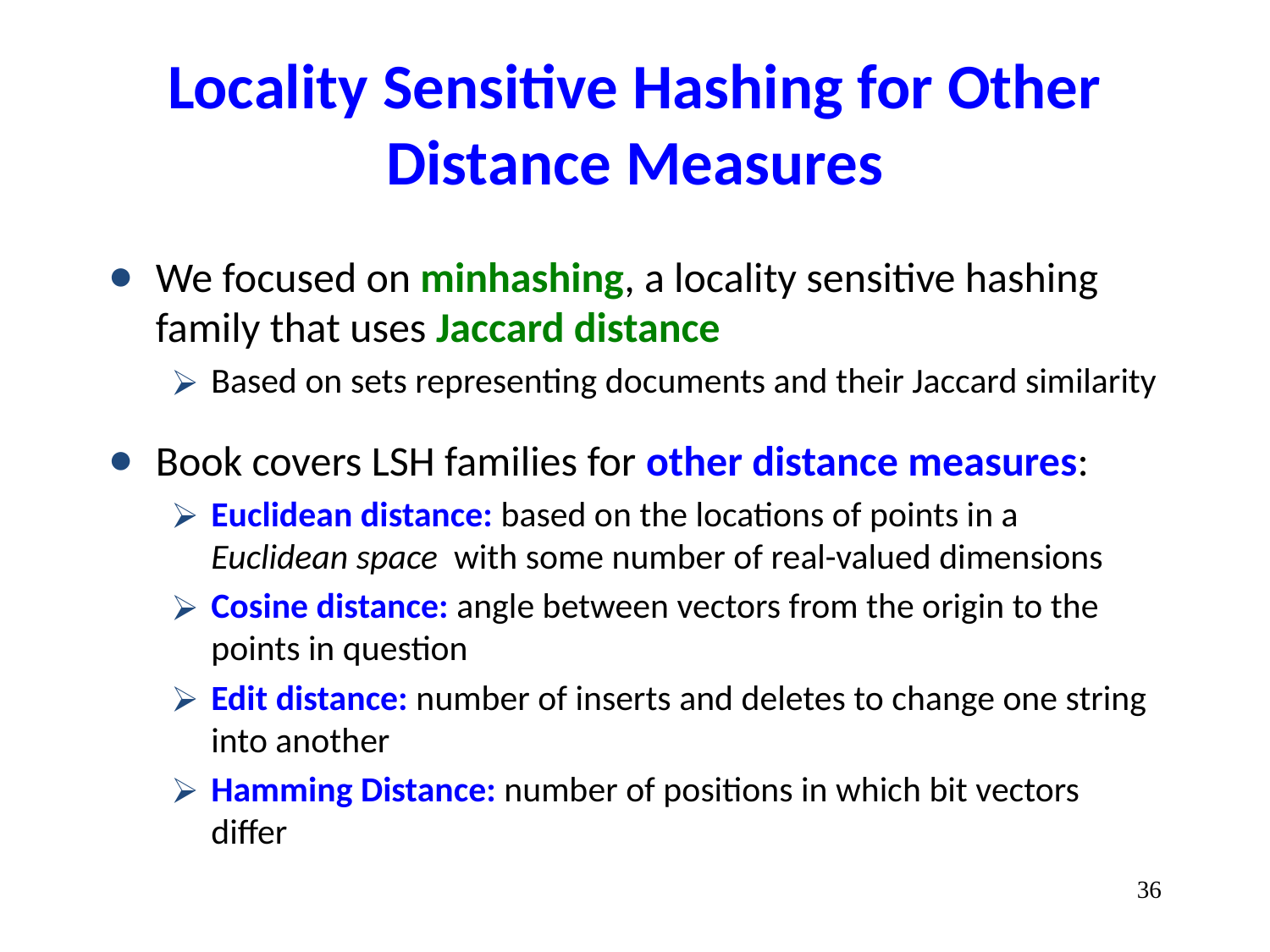

# Locality Sensitive Hashing for Other Distance Measures
We focused on minhashing, a locality sensitive hashing family that uses Jaccard distance
Based on sets representing documents and their Jaccard similarity

Book covers LSH families for other distance measures:
Euclidean distance: based on the locations of points in a Euclidean space  with some number of real-valued dimensions
Cosine distance: angle between vectors from the origin to the points in question
Edit distance: number of inserts and deletes to change one string into another
Hamming Distance: number of positions in which bit vectors differ
36